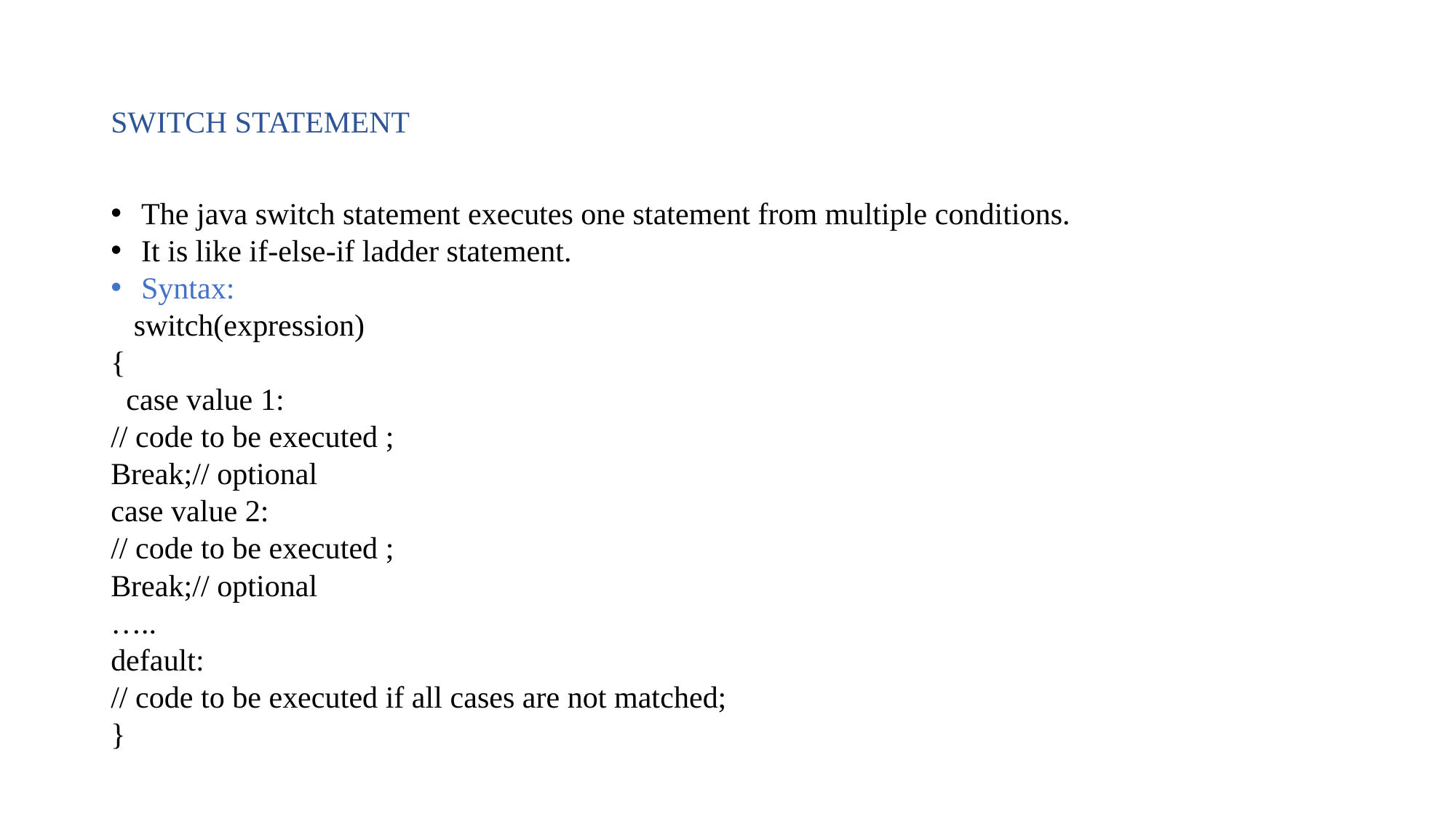

# SWITCH STATEMENT
The java switch statement executes one statement from multiple conditions.
It is like if-else-if ladder statement.
Syntax:
   switch(expression)
{
  case value 1:
// code to be executed ;
Break;// optional
case value 2:
// code to be executed ;
Break;// optional
…..
default:
// code to be executed if all cases are not matched;
}